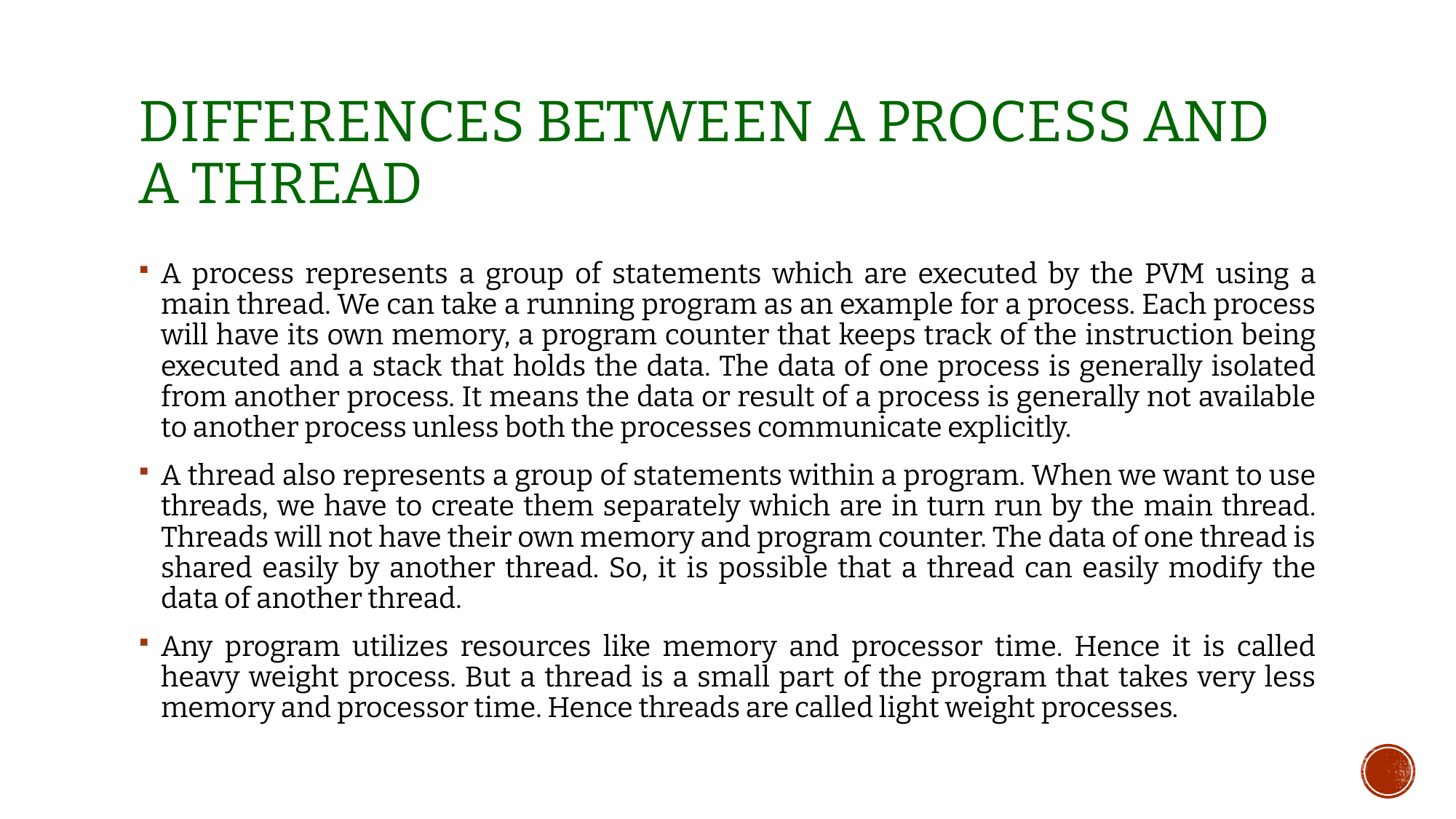

# Differences between a Process and a Thread
A process represents a group of statements which are executed by the PVM using a main thread. We can take a running program as an example for a process. Each process will have its own memory, a program counter that keeps track of the instruction being executed and a stack that holds the data. The data of one process is generally isolated from another process. It means the data or result of a process is generally not available to another process unless both the processes communicate explicitly.
A thread also represents a group of statements within a program. When we want to use threads, we have to create them separately which are in turn run by the main thread. Threads will not have their own memory and program counter. The data of one thread is shared easily by another thread. So, it is possible that a thread can easily modify the data of another thread.
Any program utilizes resources like memory and processor time. Hence it is called heavy weight process. But a thread is a small part of the program that takes very less memory and processor time. Hence threads are called light weight processes.